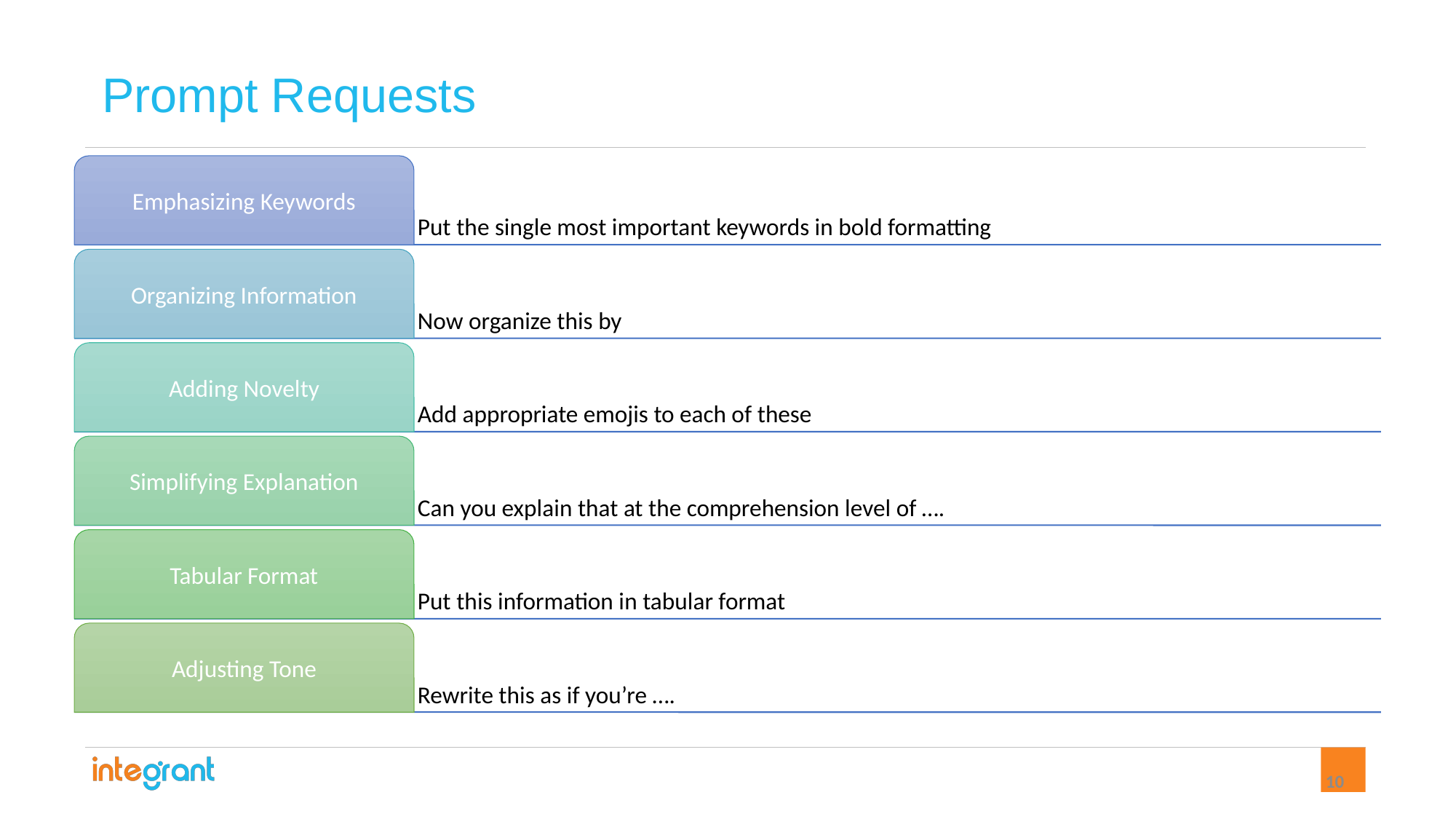

Prompt Requests
Put the single most important keywords in bold formatting
Emphasizing Keywords
Now organize this by
Organizing Information
Add appropriate emojis to each of these
Adding Novelty
Can you explain that at the comprehension level of ….
Simplifying Explanation
Put this information in tabular format
Tabular Format
Rewrite this as if you’re ….
Adjusting Tone
10